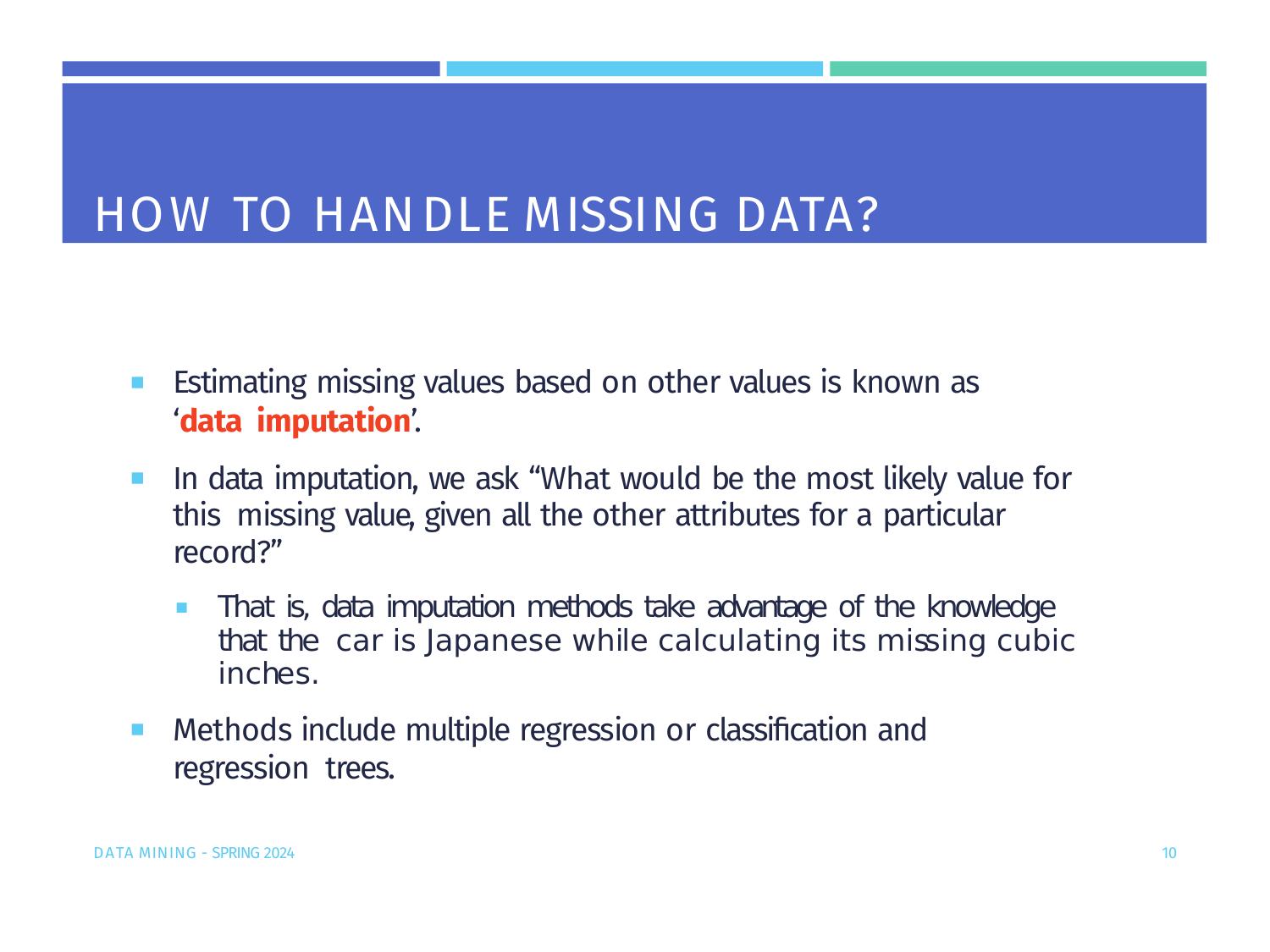

# HOW TO HANDLE MISSING DATA?
Estimating missing values based on other values is known as ‘data  imputation’.
In data imputation, we ask “What would be the most likely value for this  missing value, given all the other attributes for a particular record?”
That is, data imputation methods take advantage of the knowledge that the  car is Japanese while calculating its missing cubic inches.
Methods include multiple regression or classification and regression  trees.
DATA MINING - SPRING 2024
10